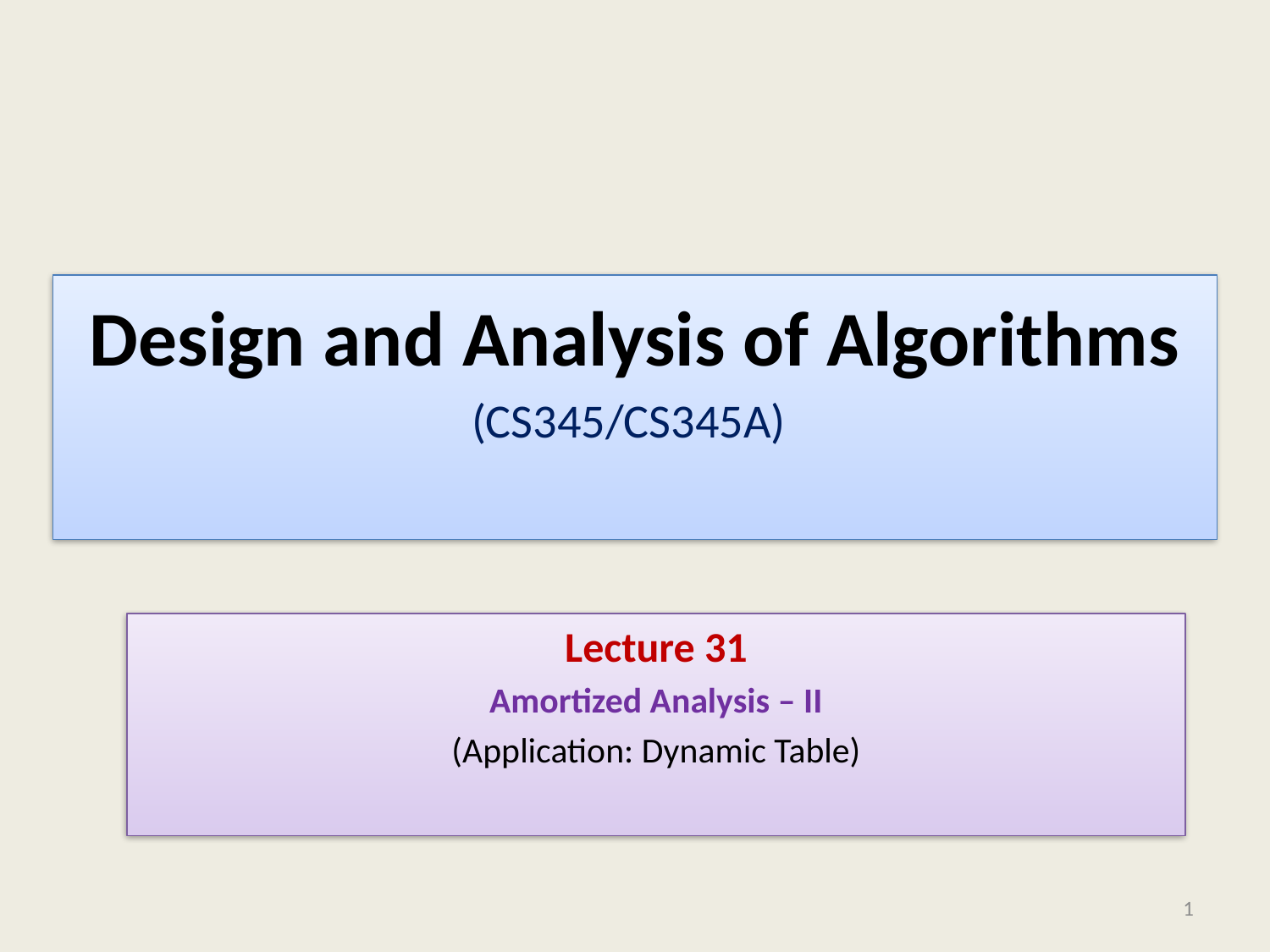

# Design and Analysis of Algorithms (CS345/CS345A)
Lecture 31
Amortized Analysis – II
(Application: Dynamic Table)
1